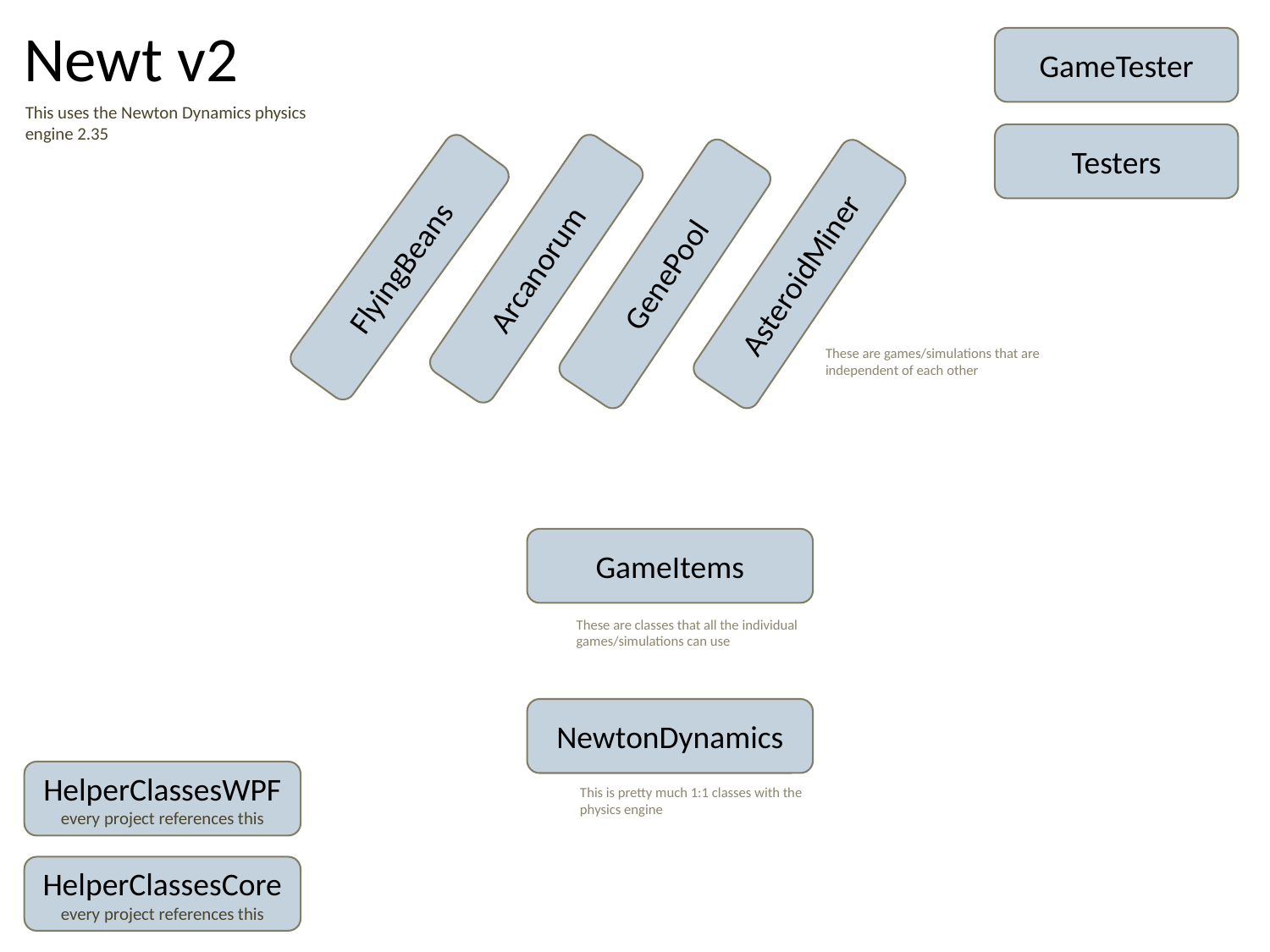

Newt v2
GameTester
This uses the Newton Dynamics physics
engine 2.35
FlyingBeans
Arcanorum
GenePool
AsteroidMiner
These are games/simulations that are
independent of each other
Testers
GameItems
These are classes that all the individual
games/simulations can use
NewtonDynamics
This is pretty much 1:1 classes with the
physics engine
HelperClassesWPF
every project references this
HelperClassesCore
every project references this